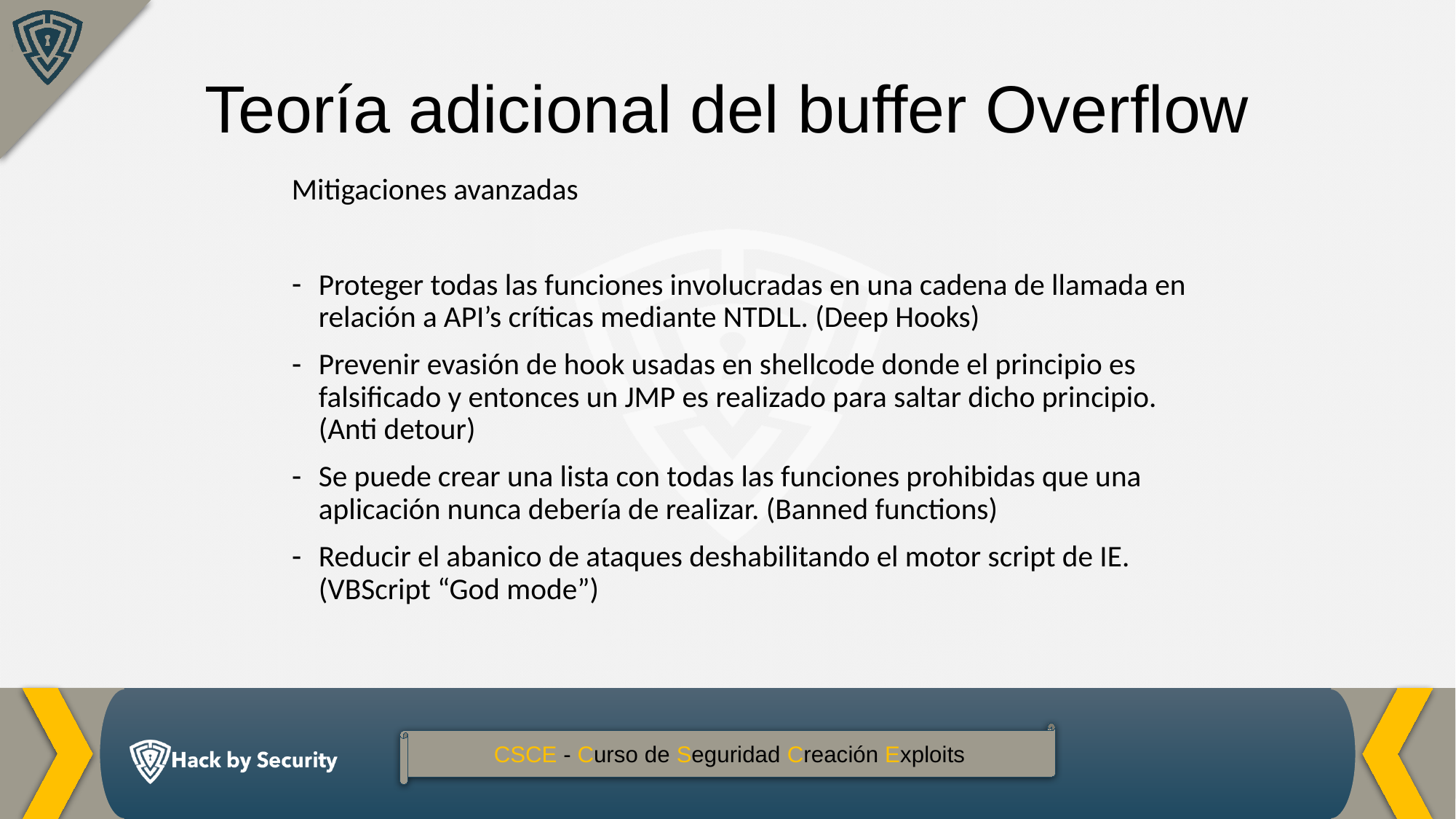

Teoría adicional del buffer Overflow
Mitigaciones avanzadas

Proteger todas las funciones involucradas en una cadena de llamada en relación a API’s críticas mediante NTDLL. (Deep Hooks)
Prevenir evasión de hook usadas en shellcode donde el principio es falsificado y entonces un JMP es realizado para saltar dicho principio. (Anti detour)
Se puede crear una lista con todas las funciones prohibidas que una aplicación nunca debería de realizar. (Banned functions)
Reducir el abanico de ataques deshabilitando el motor script de IE. (VBScript “God mode”)